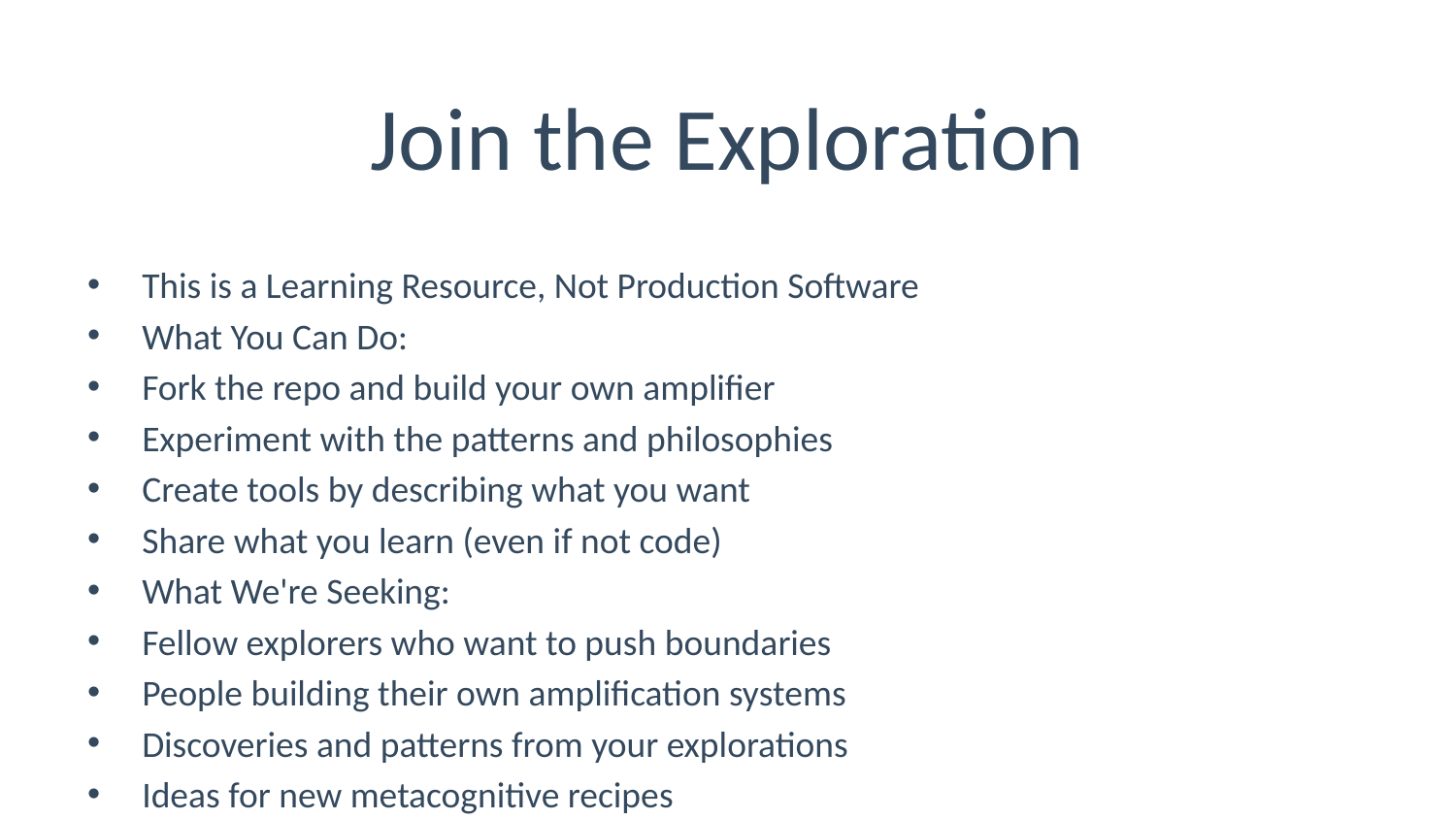

# Join the Exploration
This is a Learning Resource, Not Production Software
What You Can Do:
Fork the repo and build your own amplifier
Experiment with the patterns and philosophies
Create tools by describing what you want
Share what you learn (even if not code)
What We're Seeking:
Fellow explorers who want to push boundaries
People building their own amplification systems
Discoveries and patterns from your explorations
Ideas for new metacognitive recipes
The goal isn't to build the perfect system — it's to discover what amplification makes possible